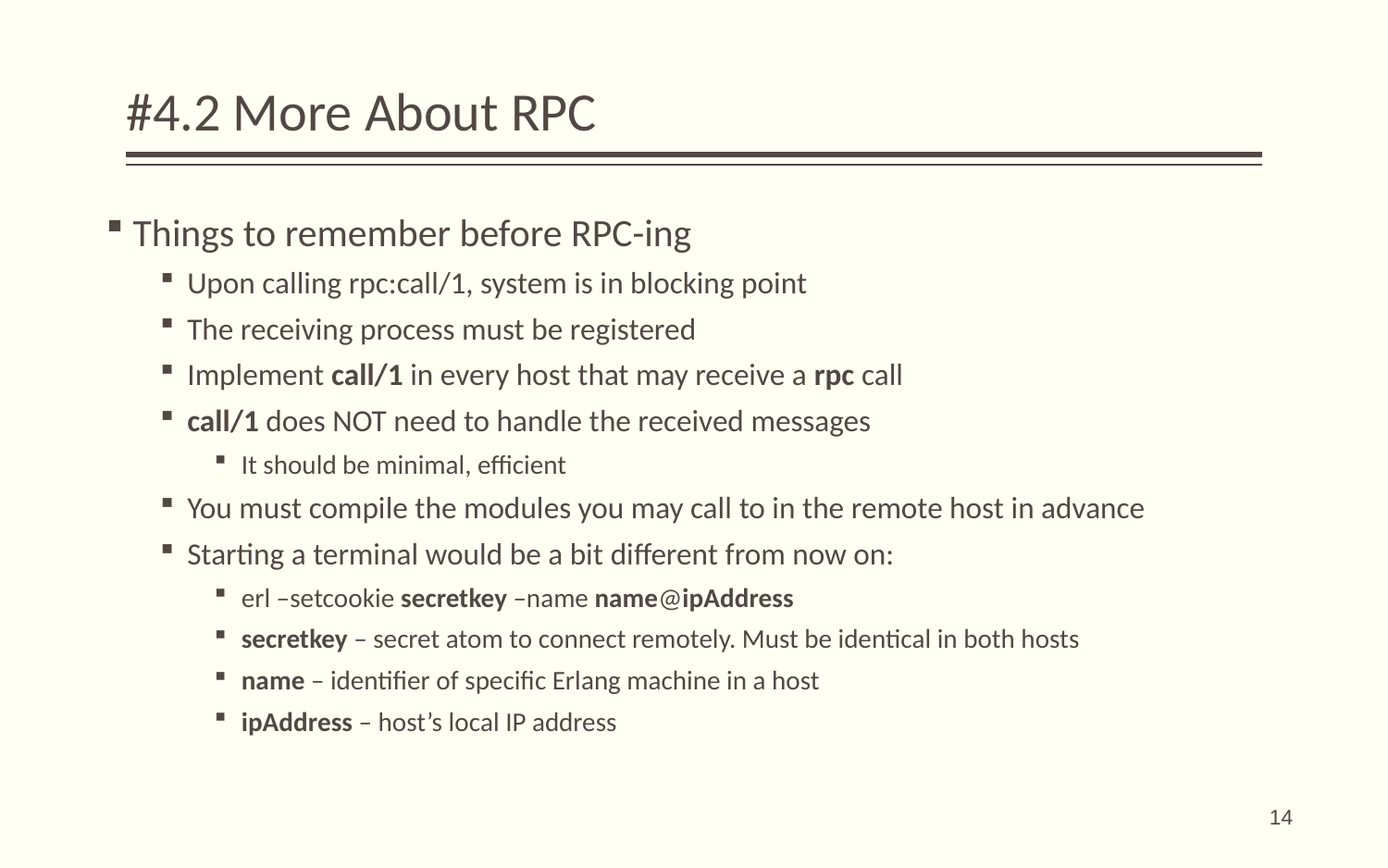

# #4.2 More About RPC
Things to remember before RPC-ing
Upon calling rpc:call/1, system is in blocking point
The receiving process must be registered
Implement call/1 in every host that may receive a rpc call
call/1 does NOT need to handle the received messages
It should be minimal, efficient
You must compile the modules you may call to in the remote host in advance
Starting a terminal would be a bit different from now on:
erl –setcookie secretkey –name name@ipAddress
secretkey – secret atom to connect remotely. Must be identical in both hosts
name – identifier of specific Erlang machine in a host
ipAddress – host’s local IP address